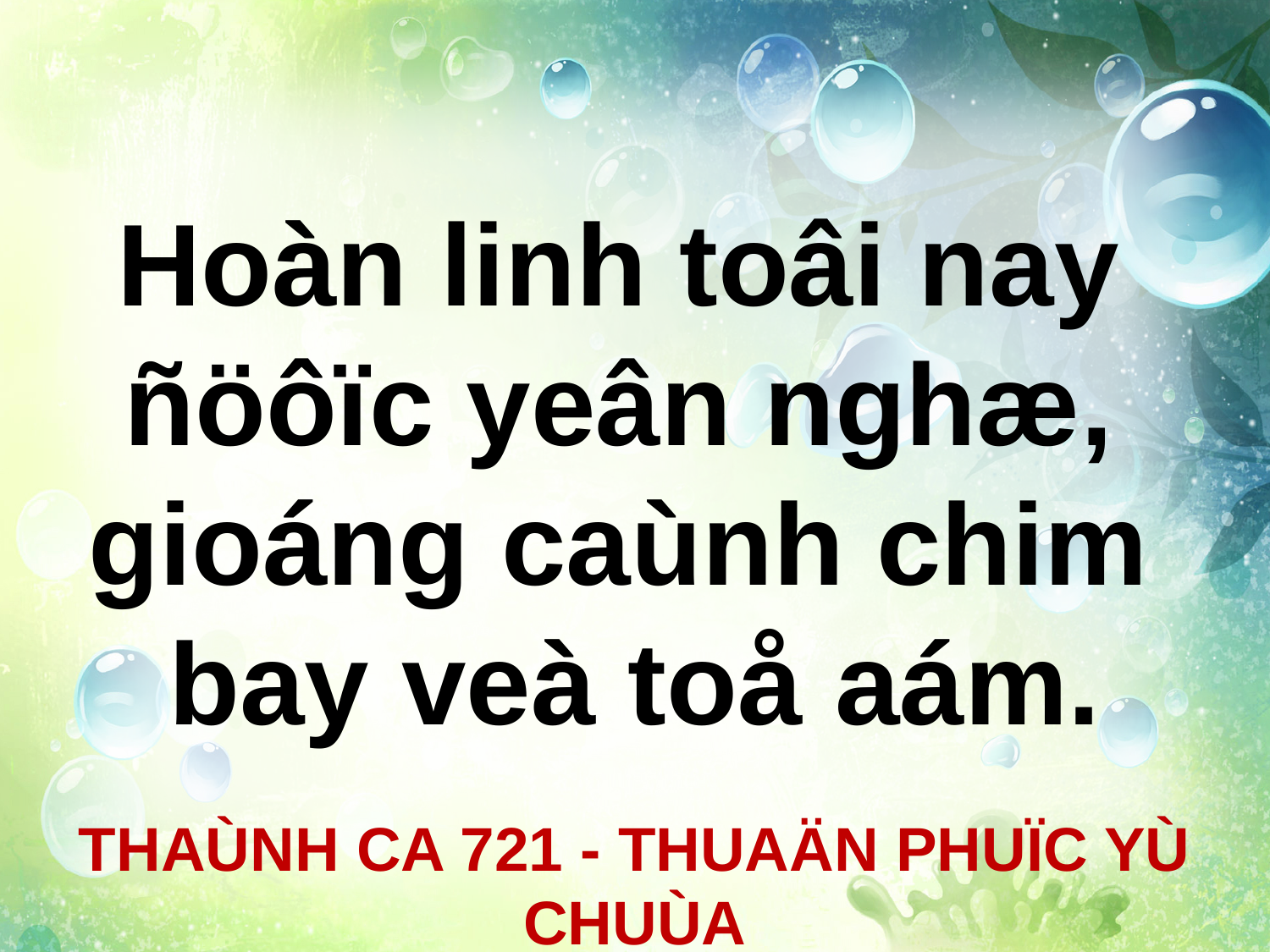

Hoàn linh toâi nay
ñöôïc yeân nghæ,
gioáng caùnh chim
bay veà toå aám.
THAÙNH CA 721 - THUAÄN PHUÏC YÙ CHUÙA